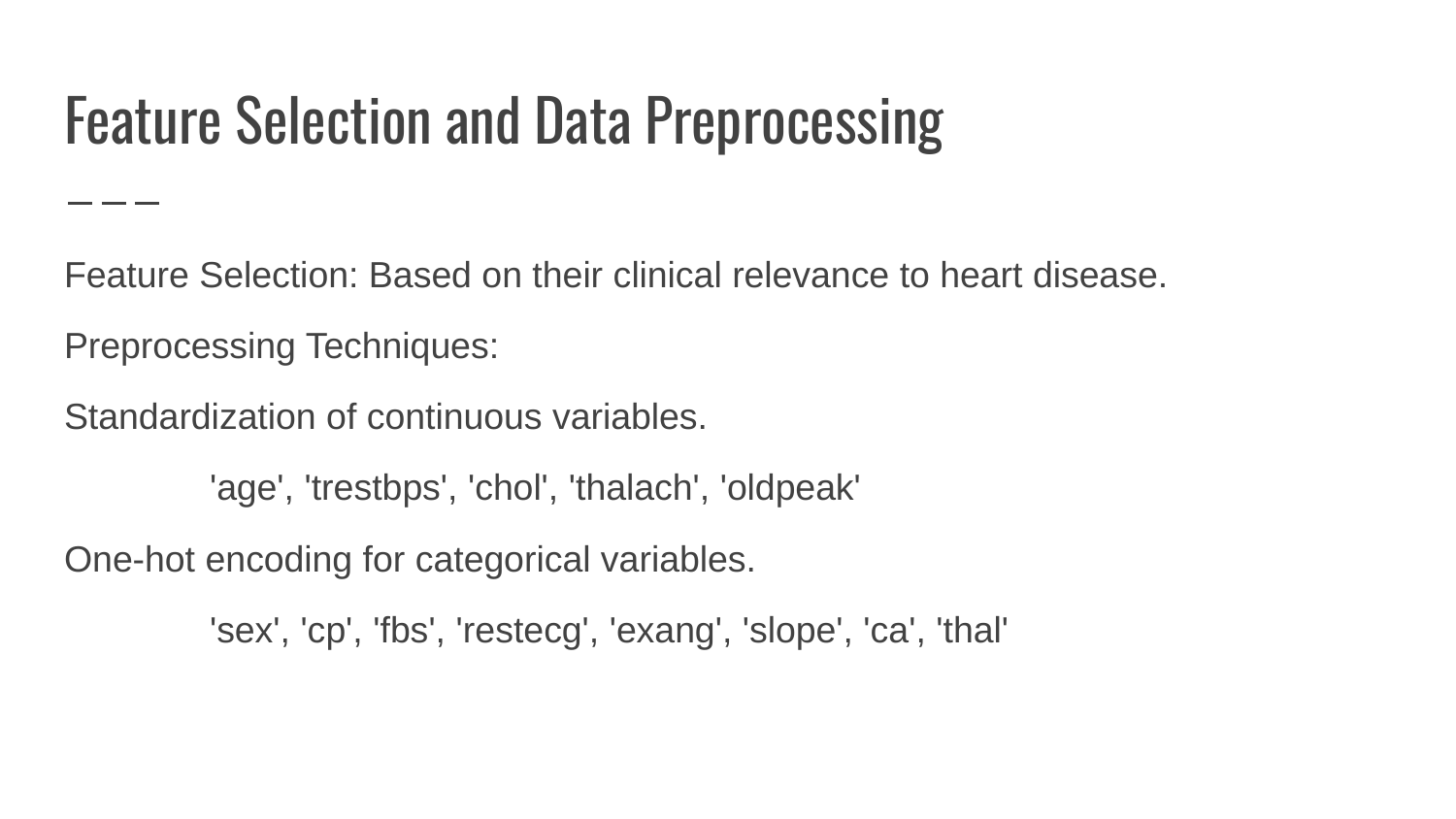

# Feature Selection and Data Preprocessing
Feature Selection: Based on their clinical relevance to heart disease.
Preprocessing Techniques:
Standardization of continuous variables.
	'age', 'trestbps', 'chol', 'thalach', 'oldpeak'
One-hot encoding for categorical variables.
	'sex', 'cp', 'fbs', 'restecg', 'exang', 'slope', 'ca', 'thal'